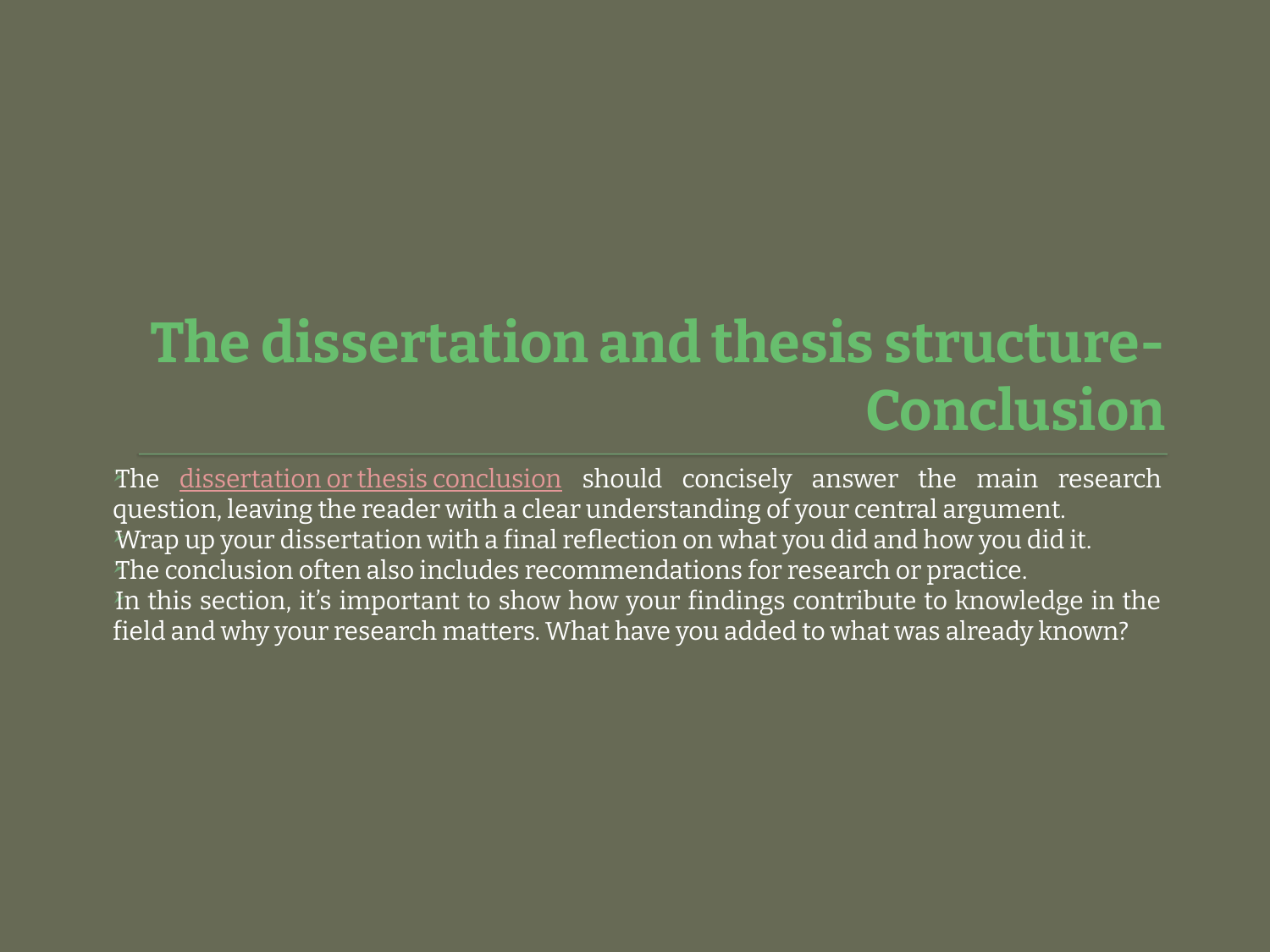

# The dissertation and thesis structure-Conclusion
The dissertation or thesis conclusion should concisely answer the main research question, leaving the reader with a clear understanding of your central argument.
Wrap up your dissertation with a final reflection on what you did and how you did it.
The conclusion often also includes recommendations for research or practice.
In this section, it’s important to show how your findings contribute to knowledge in the field and why your research matters. What have you added to what was already known?